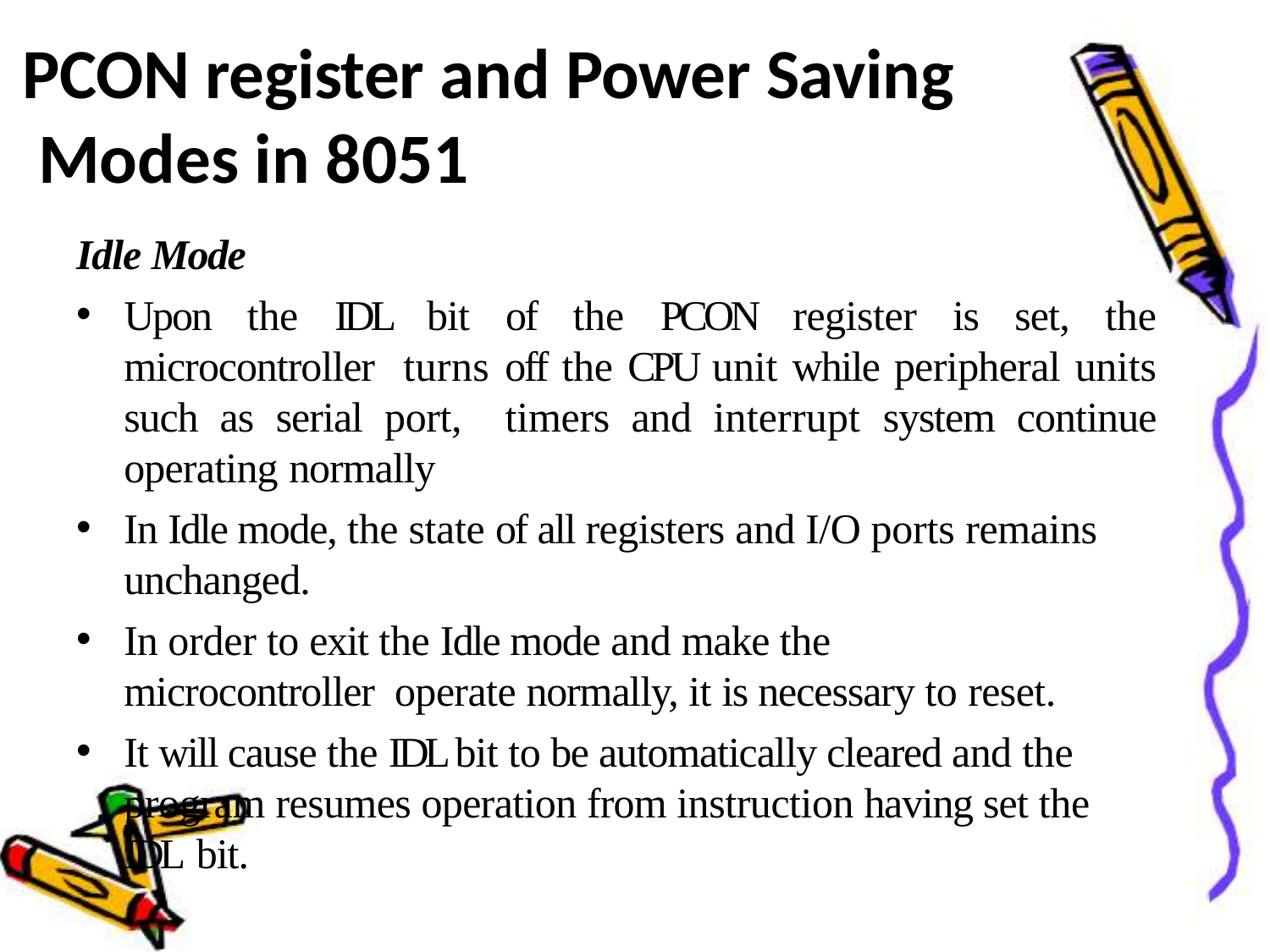

# PCON register and Power Saving  Modes in 8051
Idle Mode
Upon the IDL bit of the PCON register is set, the microcontroller  turns off the CPU unit while peripheral units such as serial port,  timers and interrupt system continue operating normally
In Idle mode, the state of all registers and I/O ports remains
unchanged.
In order to exit the Idle mode and make the microcontroller  operate normally, it is necessary to reset.
It will cause the IDL bit to be automatically cleared and the  program resumes operation from instruction having set the IDL  bit.